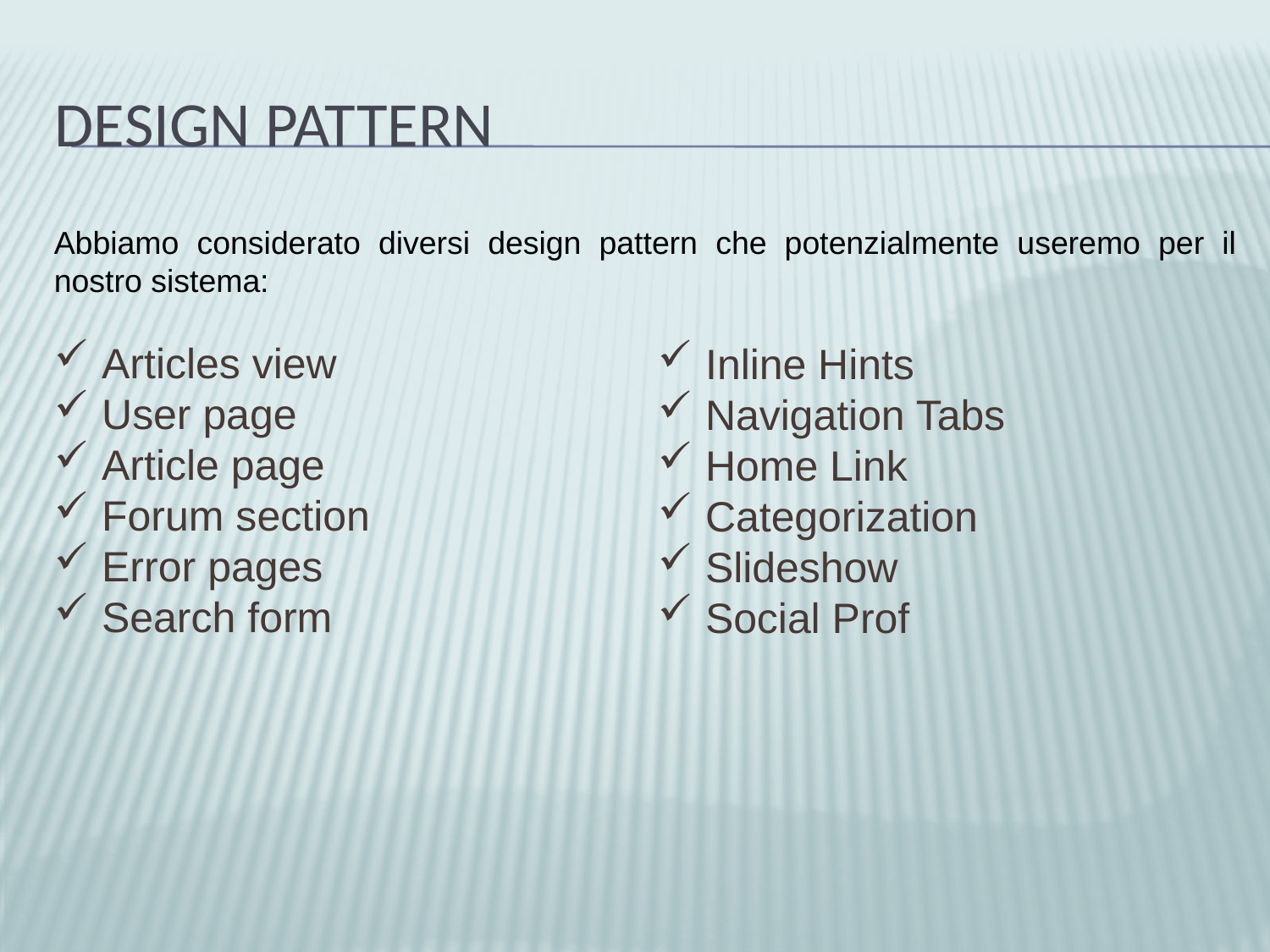

# Design pattern
Abbiamo considerato diversi design pattern che potenzialmente useremo per il nostro sistema:

Articles view
User page
Article page
Forum section
Error pages
Search form
Inline Hints
Navigation Tabs
Home Link
Categorization
Slideshow
Social Prof